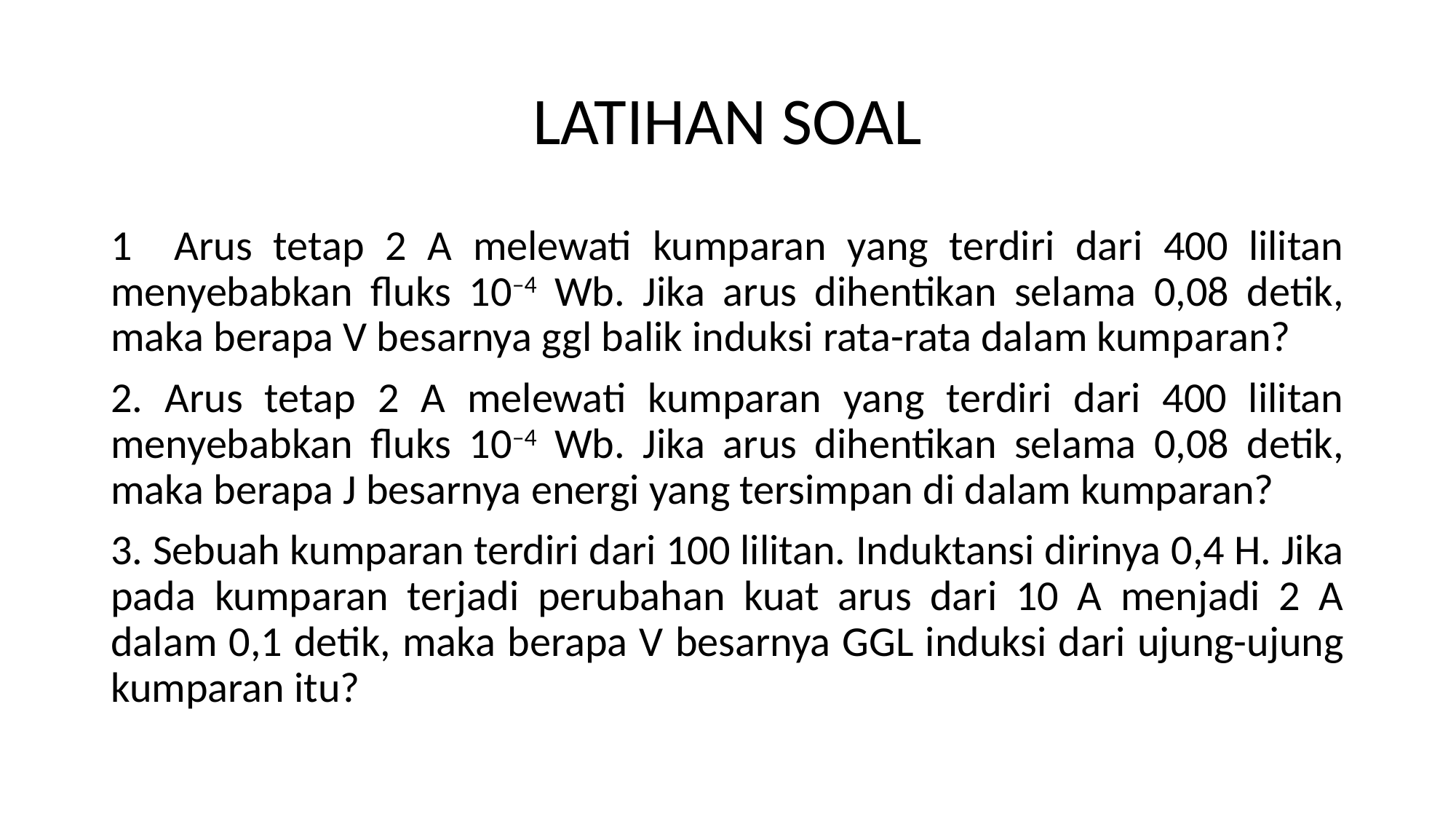

# LATIHAN SOAL
1  Arus tetap 2 A melewati kumparan yang terdiri dari 400 lilitan menyebabkan fluks 10–4 Wb. Jika arus dihentikan selama 0,08 detik, maka berapa V besarnya ggl balik induksi rata-rata dalam kumparan?
2. Arus tetap 2 A melewati kumparan yang terdiri dari 400 lilitan menyebabkan fluks 10–4 Wb. Jika arus dihentikan selama 0,08 detik, maka berapa J besarnya energi yang tersimpan di dalam kumparan?
3. Sebuah kumparan terdiri dari 100 lilitan. Induktansi dirinya 0,4 H. Jika pada kumparan terjadi perubahan kuat arus dari 10 A menjadi 2 A dalam 0,1 detik, maka berapa V besarnya GGL induksi dari ujung-ujung kumparan itu?